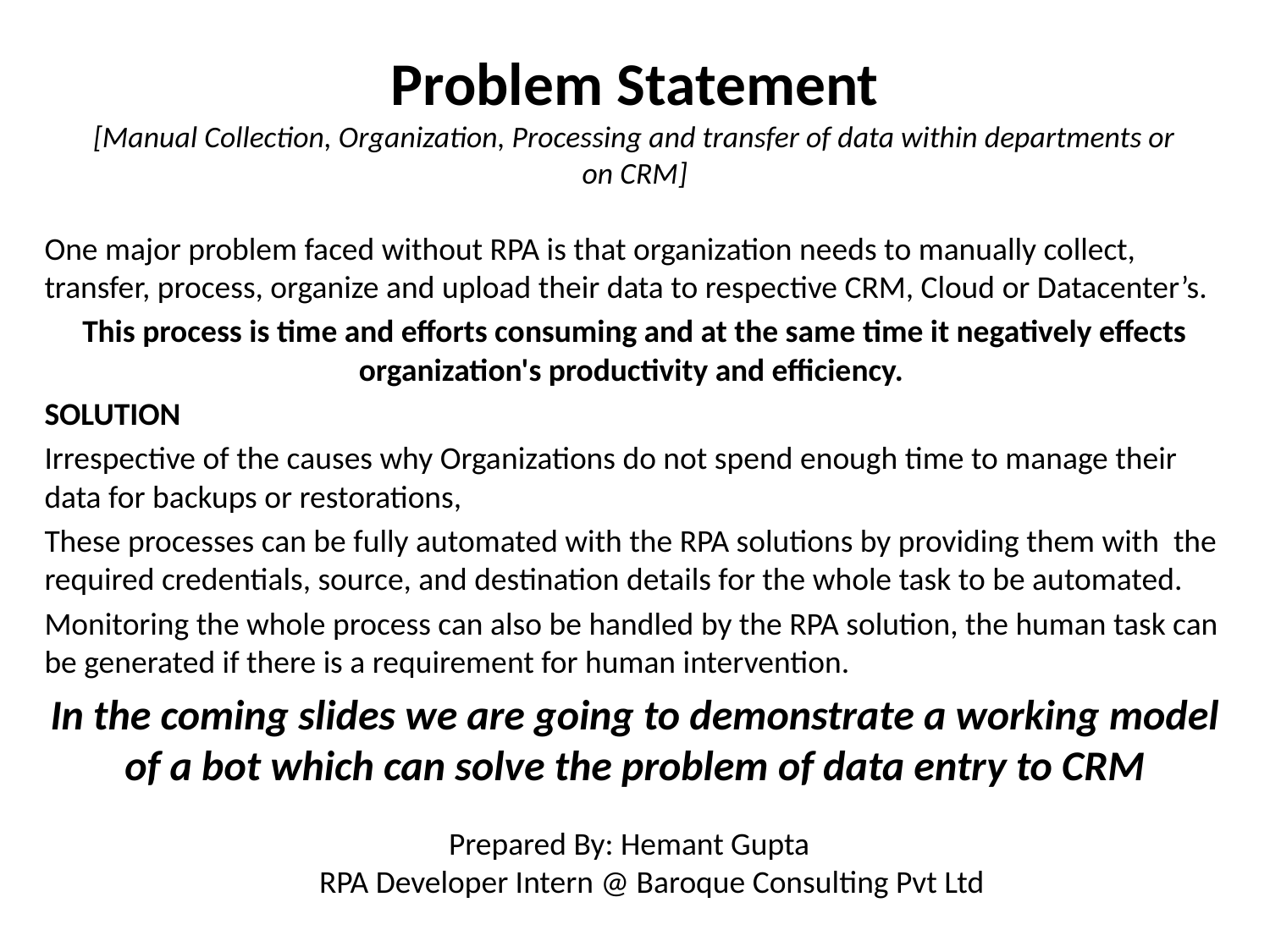

# Problem Statement [Manual Collection, Organization, Processing and transfer of data within departments or on CRM]
One major problem faced without RPA is that organization needs to manually collect, transfer, process, organize and upload their data to respective CRM, Cloud or Datacenter’s.
This process is time and efforts consuming and at the same time it negatively effects organization's productivity and efficiency.
SOLUTION
Irrespective of the causes why Organizations do not spend enough time to manage their data for backups or restorations,
These processes can be fully automated with the RPA solutions by providing them with  the required credentials, source, and destination details for the whole task to be automated.
Monitoring the whole process can also be handled by the RPA solution, the human task can be generated if there is a requirement for human intervention.
In the coming slides we are going to demonstrate a working model of a bot which can solve the problem of data entry to CRM

                  Prepared By: Hemant Gupta
RPA Developer Intern @ Baroque Consulting Pvt Ltd